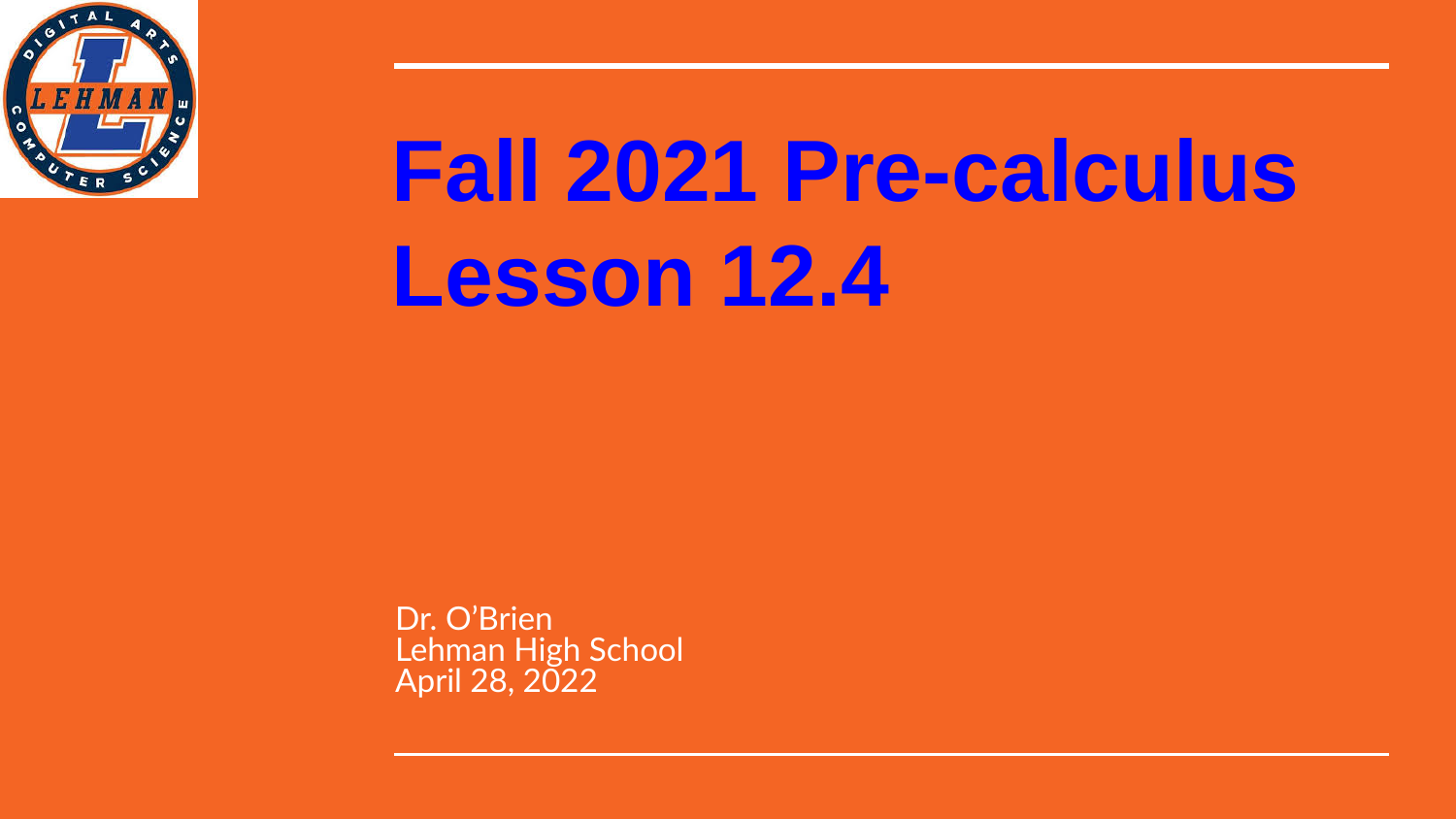

# Fall 2021 Pre-calculus
Lesson 12.4
Dr. O’Brien
Lehman High School
April 28, 2022